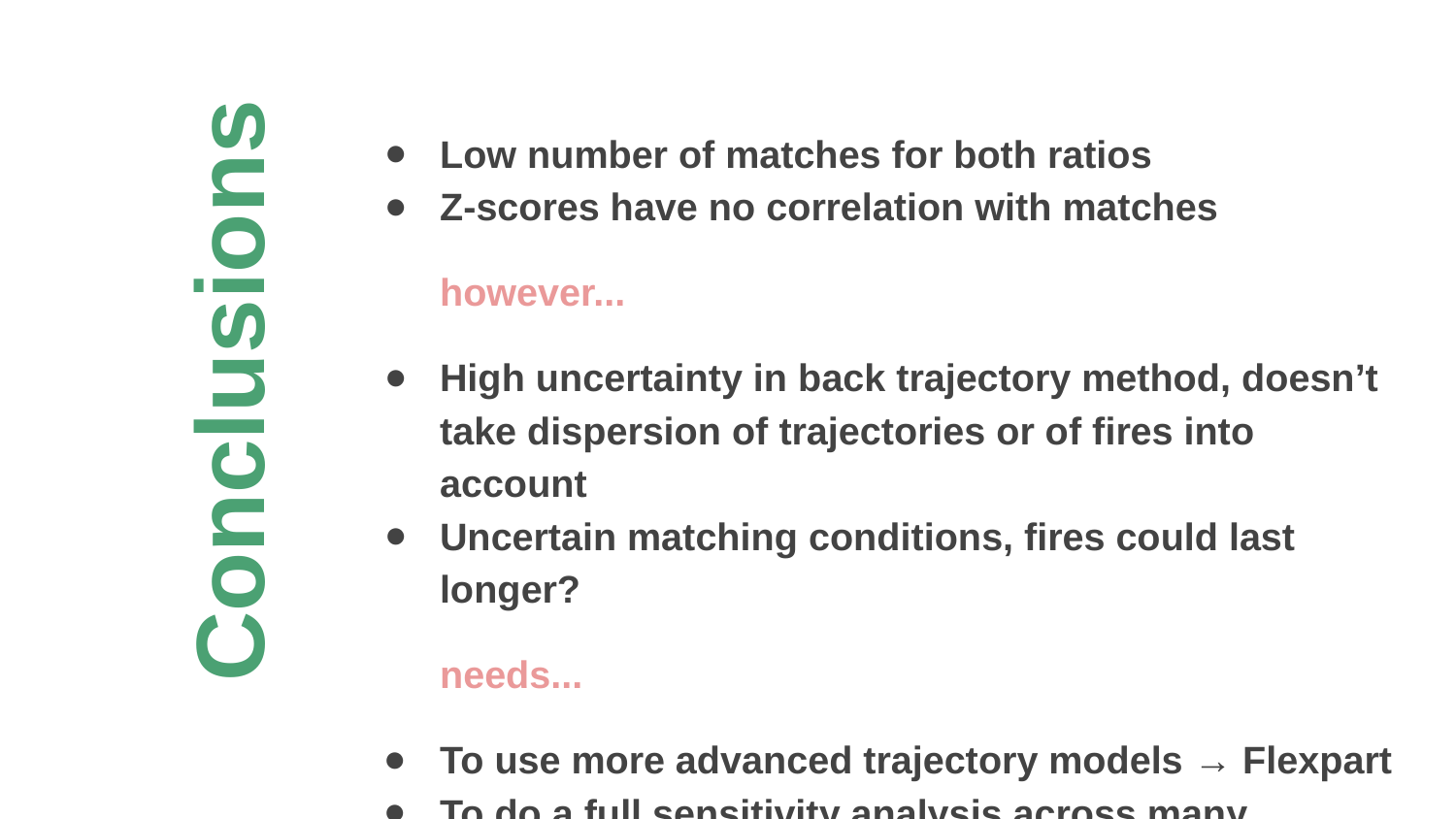

Low number of matches for both ratios
Z-scores have no correlation with matches
however...
High uncertainty in back trajectory method, doesn’t take dispersion of trajectories or of fires into account
Uncertain matching conditions, fires could last longer?
needs...
To use more advanced trajectory models → Flexpart
To do a full sensitivity analysis across many conditions
# Conclusions